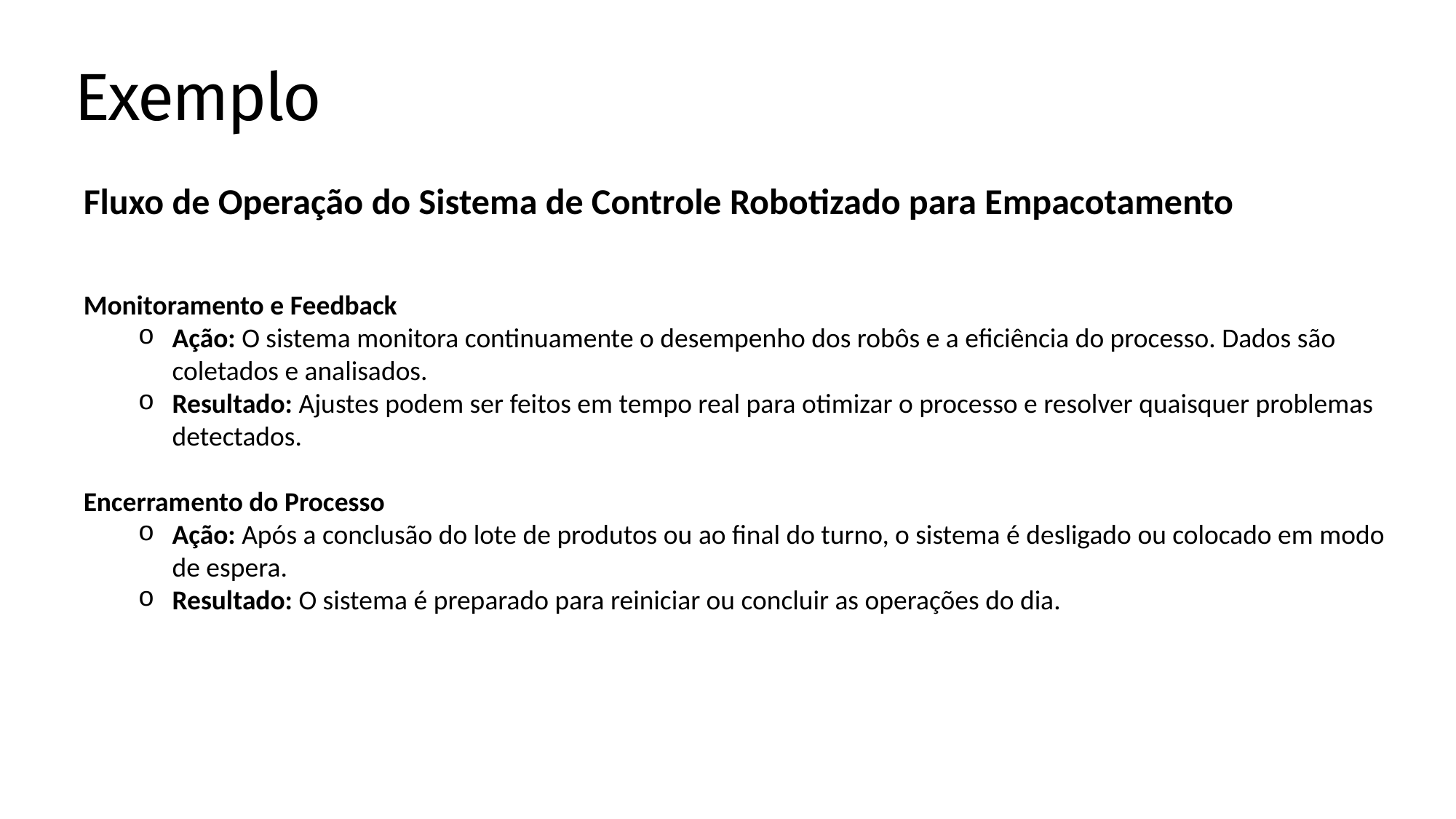

# Exemplo
Fluxo de Operação do Sistema de Controle Robotizado para Empacotamento

Monitoramento e Feedback
Ação: O sistema monitora continuamente o desempenho dos robôs e a eficiência do processo. Dados são coletados e analisados.
Resultado: Ajustes podem ser feitos em tempo real para otimizar o processo e resolver quaisquer problemas detectados.

Encerramento do Processo
Ação: Após a conclusão do lote de produtos ou ao final do turno, o sistema é desligado ou colocado em modo de espera.
Resultado: O sistema é preparado para reiniciar ou concluir as operações do dia.